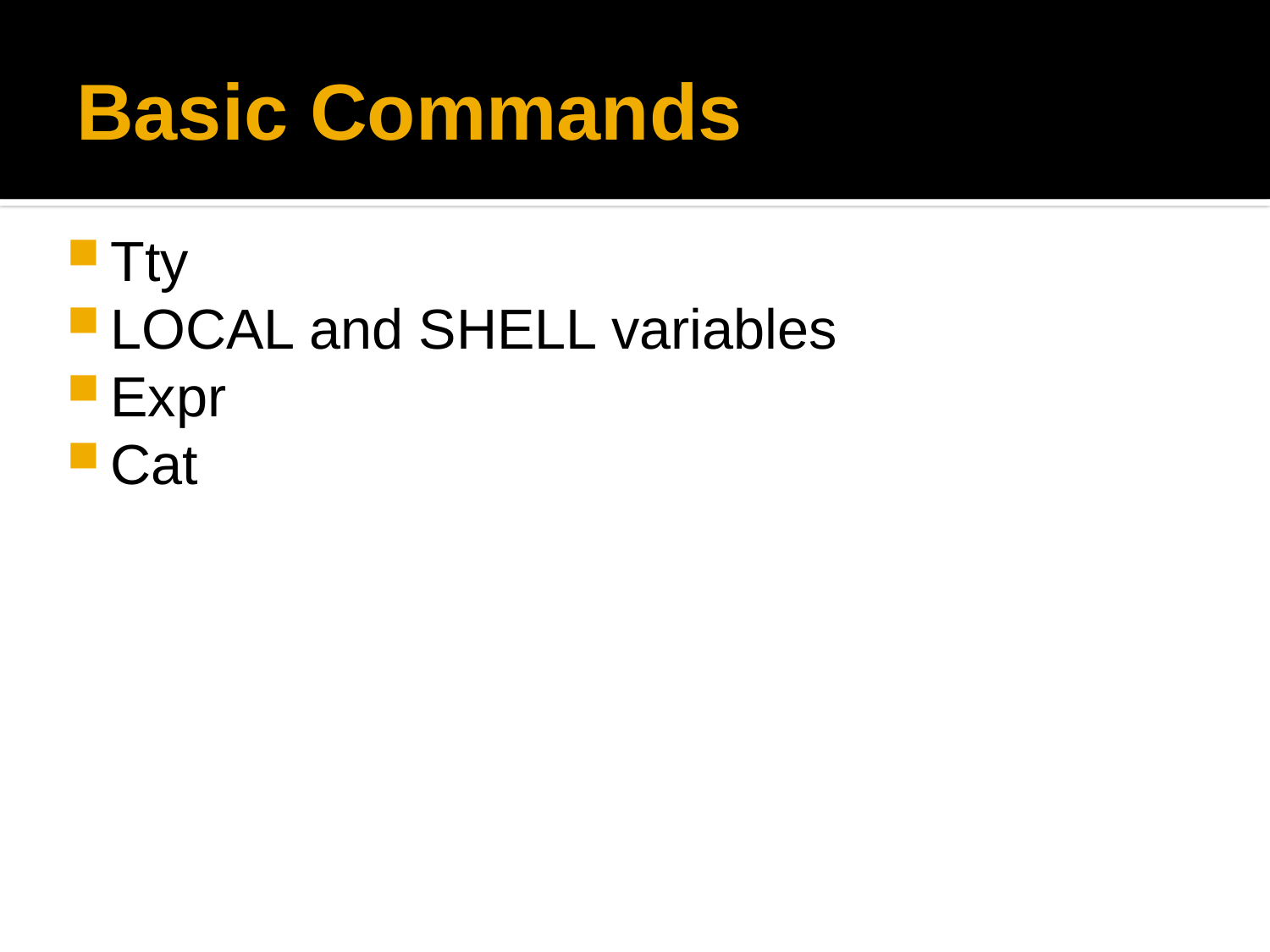

# Basic Commands
Tty
LOCAL and SHELL variables
Expr
Cat